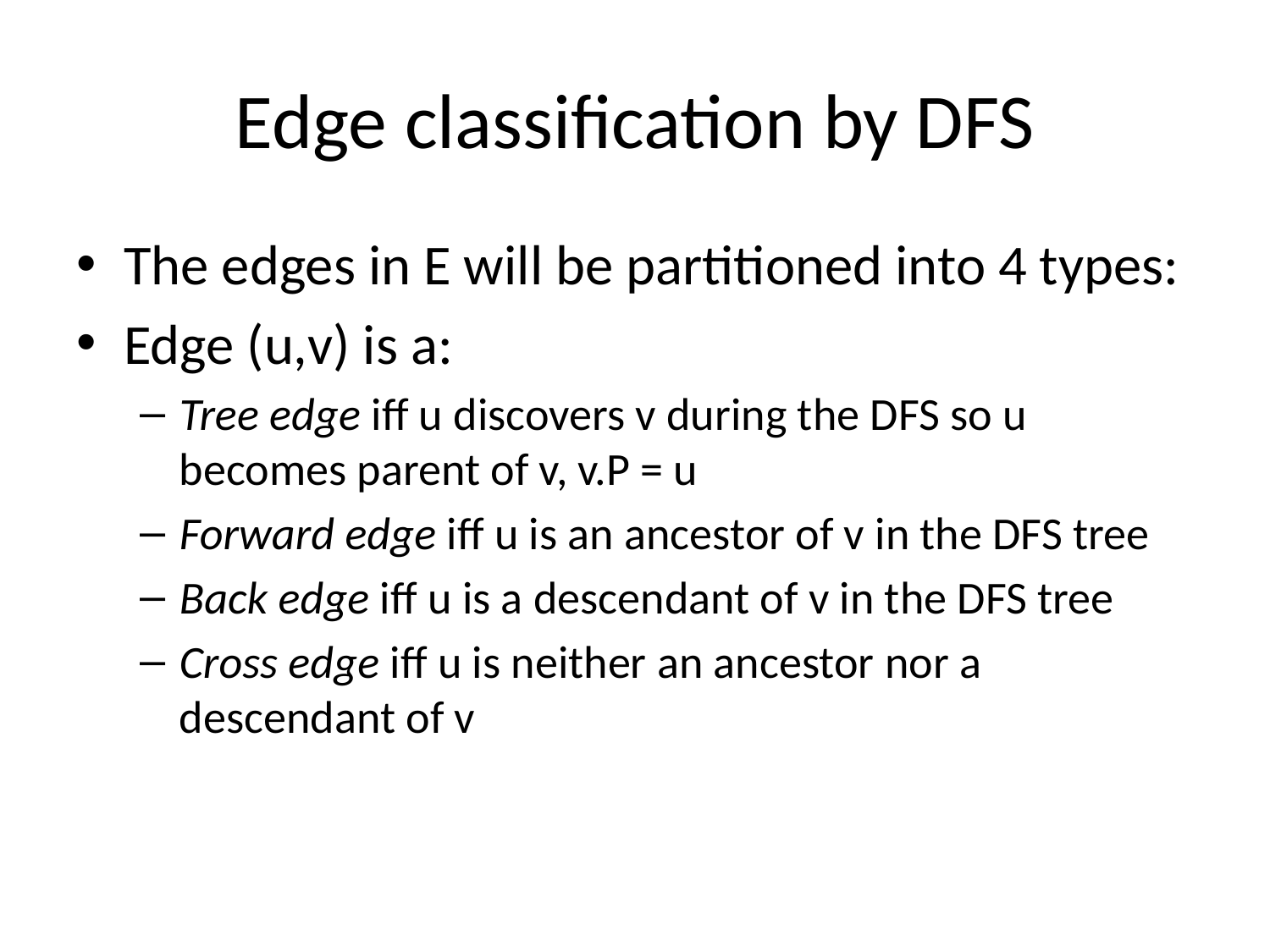

# Edge classification by DFS
The edges in E will be partitioned into 4 types:
Edge (u,v) is a:
Tree edge iff u discovers v during the DFS so u becomes parent of v, v.P = u
Forward edge iff u is an ancestor of v in the DFS tree
Back edge iff u is a descendant of v in the DFS tree
Cross edge iff u is neither an ancestor nor a descendant of v